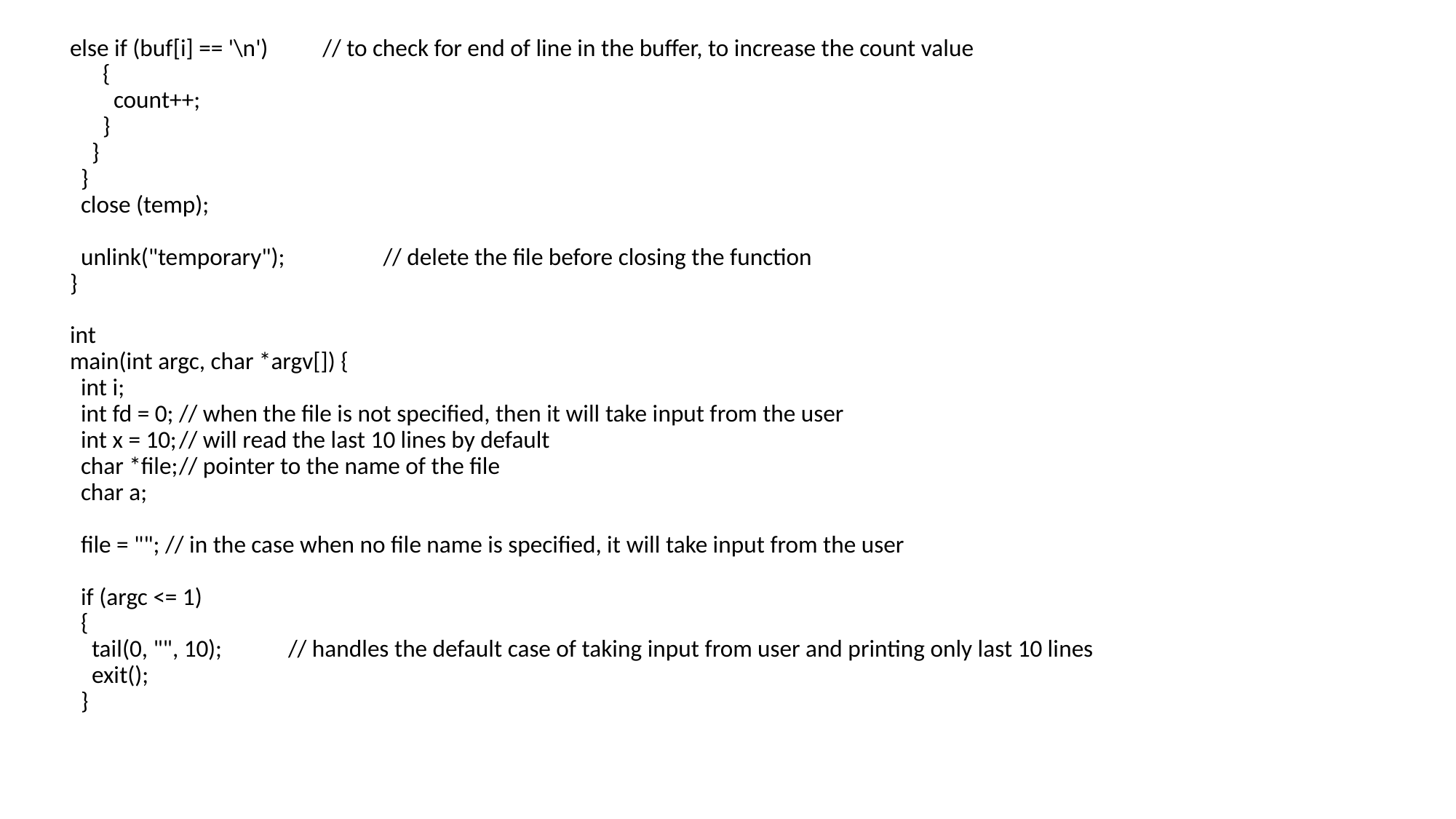

else if (buf[i] == '\n')          // to check for end of line in the buffer, to increase the count value
      {
        count++;
      }
    }
  }
  close (temp);

  unlink("temporary");                  // delete the file before closing the function
}

int
main(int argc, char *argv[]) {
  int i;
  int fd = 0;	// when the file is not specified, then it will take input from the user
  int x = 10;	// will read the last 10 lines by default
  char *file;	// pointer to the name of the file
  char a;

  file = ""; // in the case when no file name is specified, it will take input from the user

  if (argc <= 1)
  {
    tail(0, "", 10);	// handles the default case of taking input from user and printing only last 10 lines
    exit();
  }